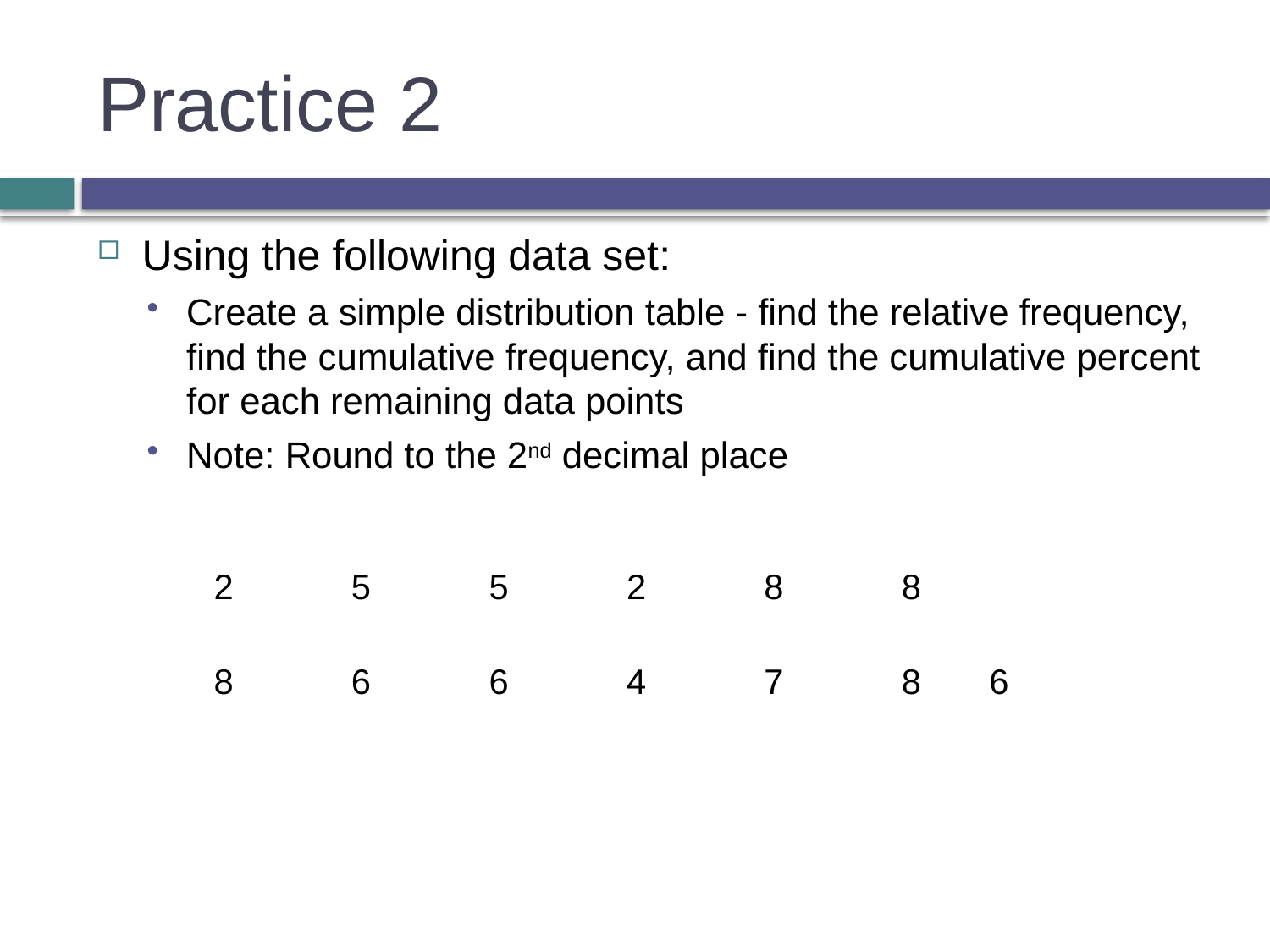

# Practice 2
Using the following data set:
Create a simple distribution table - find the relative frequency, find the cumulative frequency, and find the cumulative percent for each remaining data points
Note: Round to the 2nd decimal place
| 2 | 5 | 5 | 2 | 8 | 8 |
| --- | --- | --- | --- | --- | --- |
| 8 | 6 | 6 | 4 | 7 | 8 6 |
|  |  |  |  |  |  |